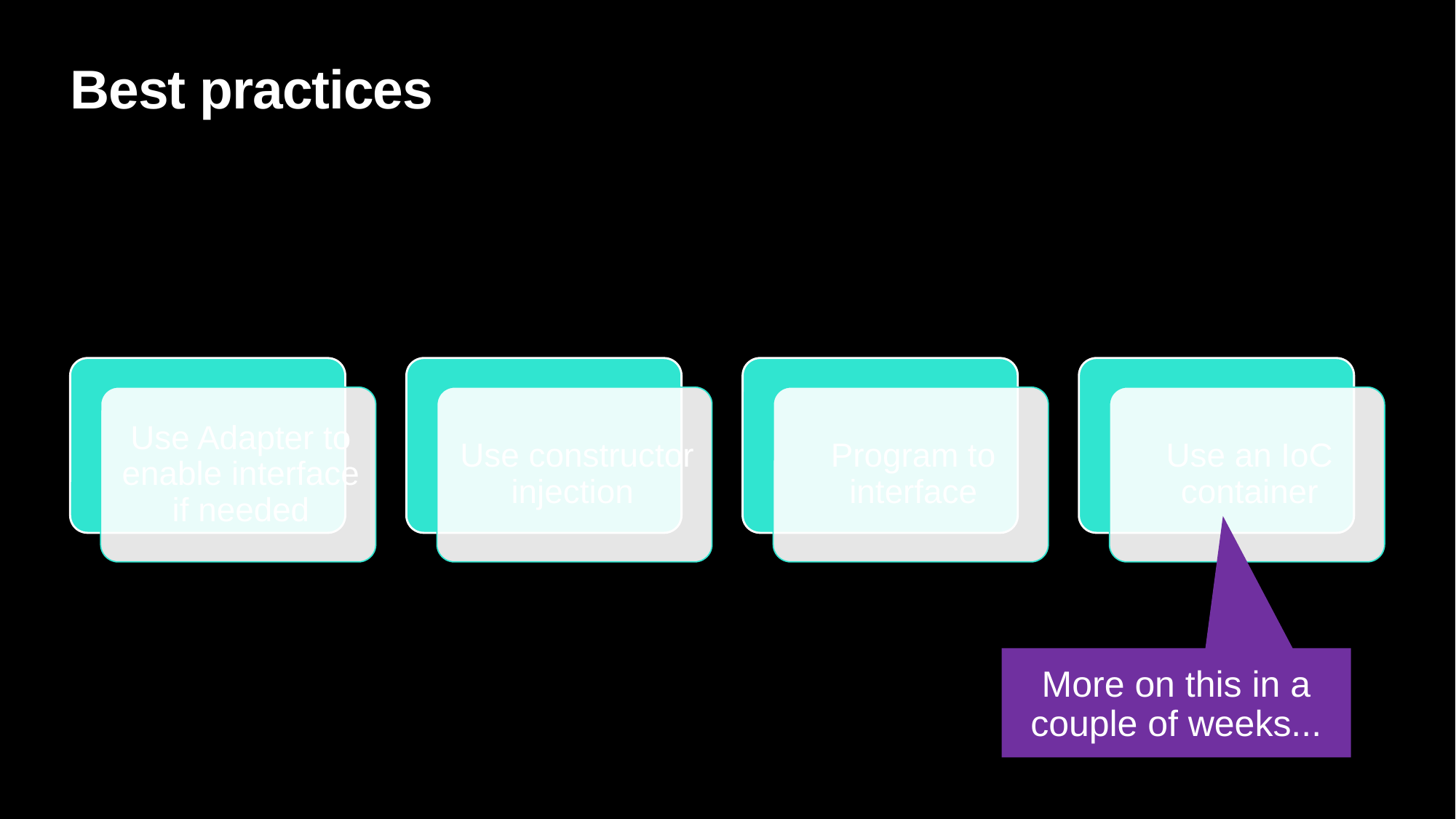

# Best practices
Use Adapter to enable interface if needed
Use constructor injection
Program to interface
Use an IoC container
More on this in a couple of weeks...